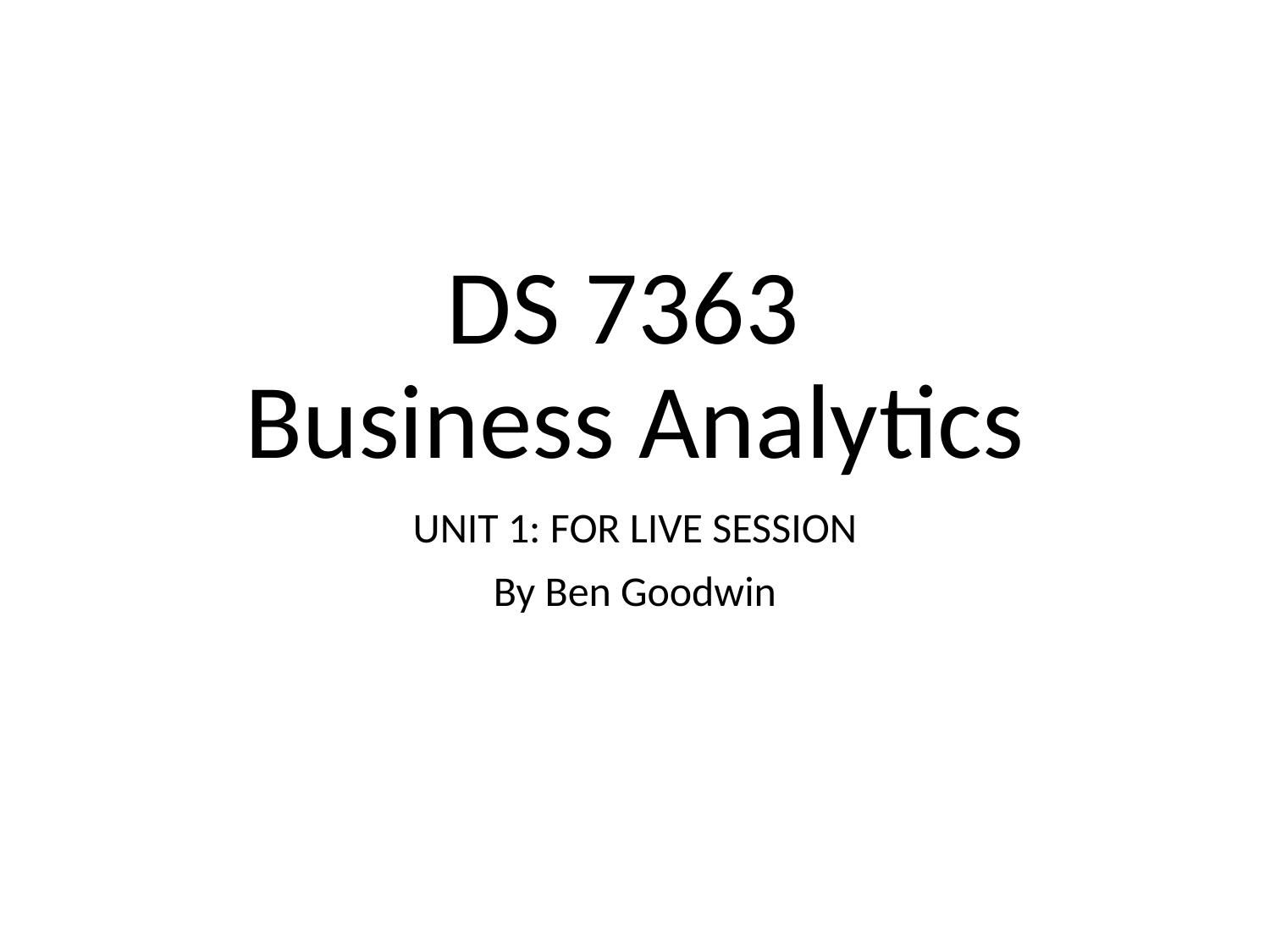

# DS 7363 Business Analytics
UNIT 1: FOR LIVE SESSION
By Ben Goodwin